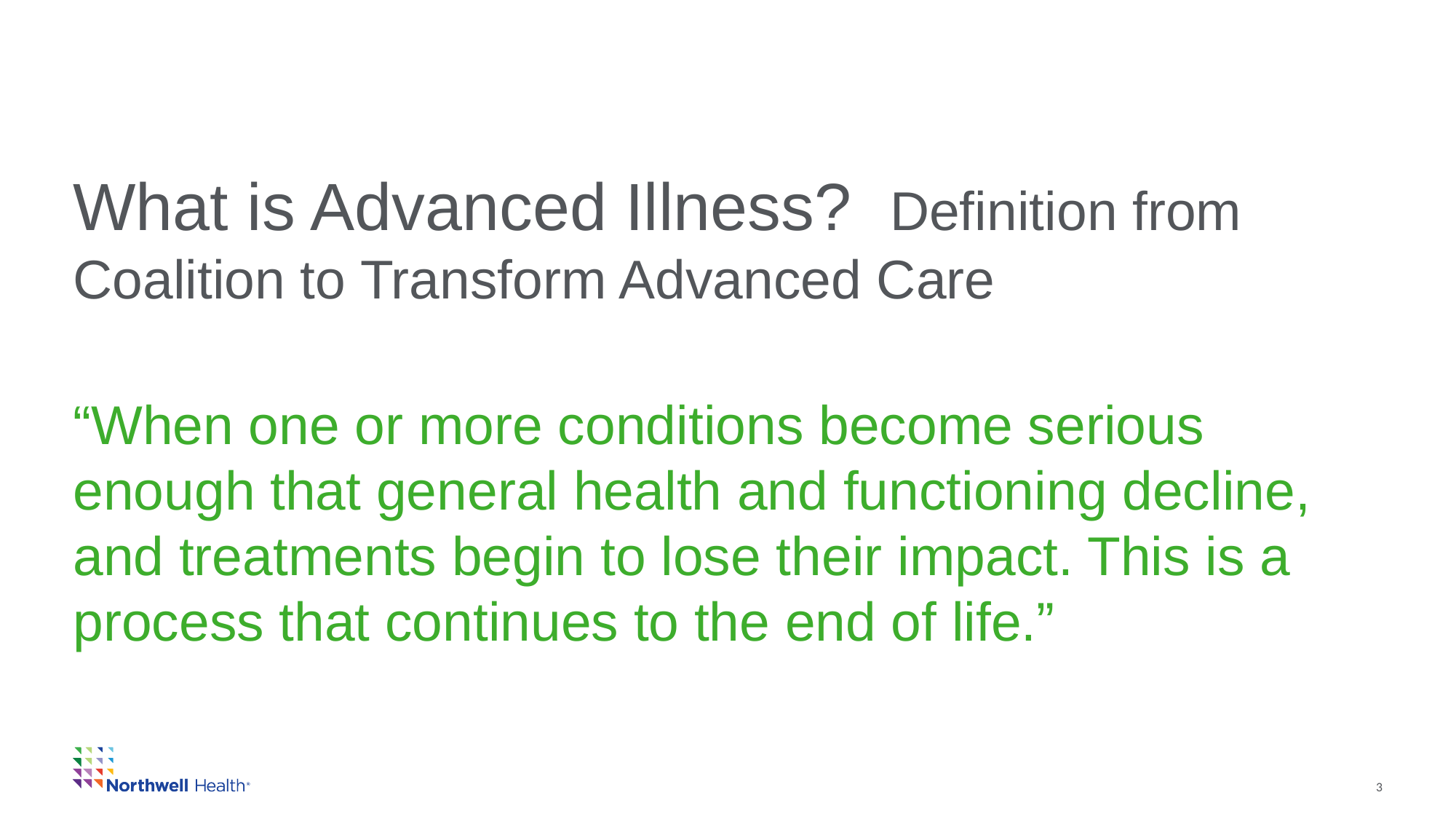

# What is Advanced Illness?  Definition from Coalition to Transform Advanced Care “When one or more conditions become serious enough that general health and functioning decline, and treatments begin to lose their impact. This is a process that continues to the end of life.”
3